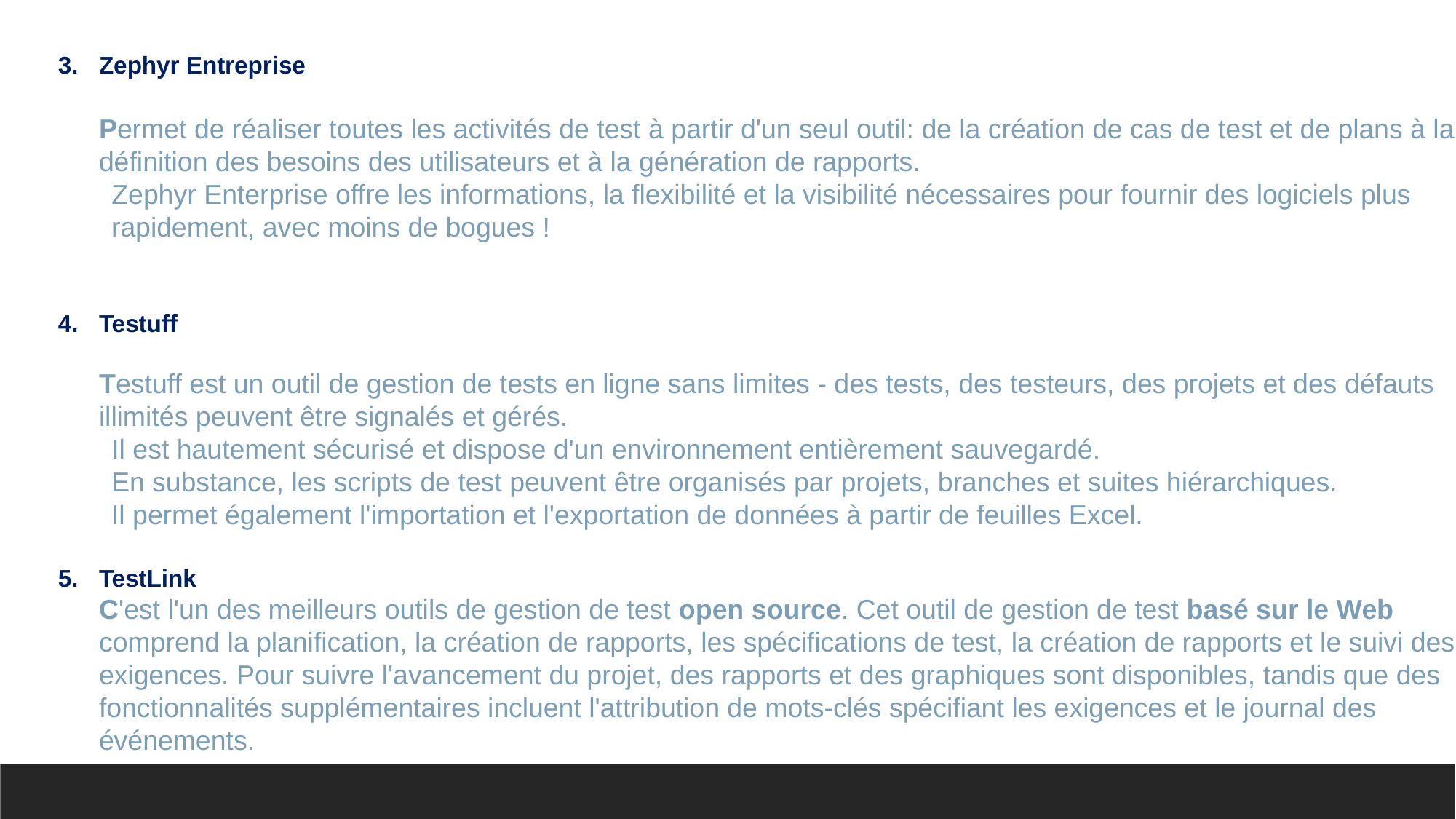

Zephyr Entreprise
Permet de réaliser toutes les activités de test à partir d'un seul outil: de la création de cas de test et de plans à la définition des besoins des utilisateurs et à la génération de rapports.
       Zephyr Enterprise offre les informations, la flexibilité et la visibilité nécessaires pour fournir des logiciels plus
       rapidement, avec moins de bogues !

Testuff
Testuff est un outil de gestion de tests en ligne sans limites - des tests, des testeurs, des projets et des défauts illimités peuvent être signalés et gérés.
       Il est hautement sécurisé et dispose d'un environnement entièrement sauvegardé.
       En substance, les scripts de test peuvent être organisés par projets, branches et suites hiérarchiques.
       Il permet également l'importation et l'exportation de données à partir de feuilles Excel.
TestLink
C'est l'un des meilleurs outils de gestion de test open source. Cet outil de gestion de test basé sur le Web comprend la planification, la création de rapports, les spécifications de test, la création de rapports et le suivi des exigences. Pour suivre l'avancement du projet, des rapports et des graphiques sont disponibles, tandis que des fonctionnalités supplémentaires incluent l'attribution de mots-clés spécifiant les exigences et le journal des événements.